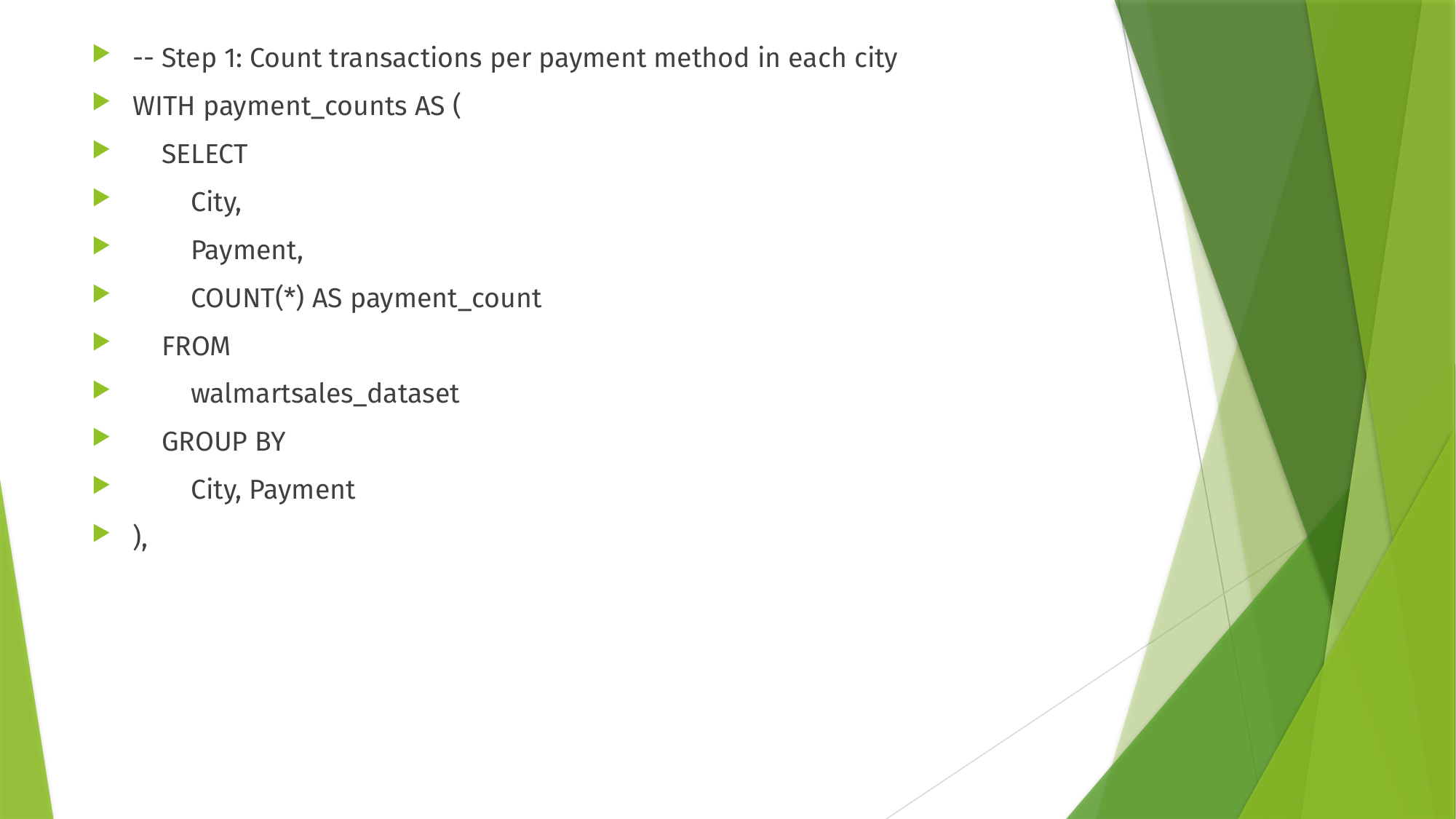

-- Step 1: Count transactions per payment method in each city
WITH payment_counts AS (
    SELECT
        City,
        Payment,
        COUNT(*) AS payment_count
    FROM
        walmartsales_dataset
    GROUP BY
        City, Payment
),